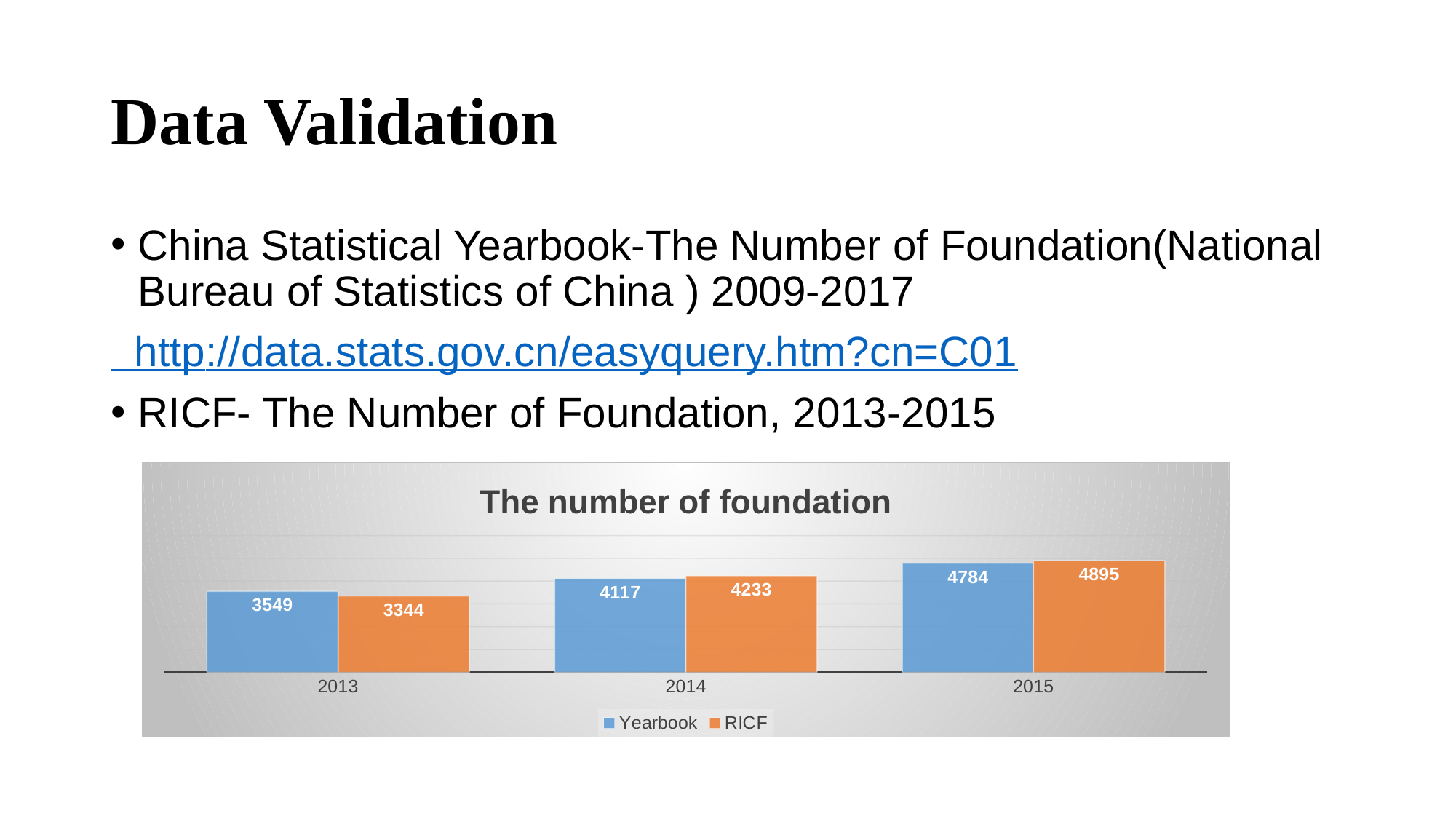

# Data Validation
China Statistical Yearbook-The Number of Foundation(National Bureau of Statistics of China ) 2009-2017
  http://data.stats.gov.cn/easyquery.htm?cn=C01
RICF- The Number of Foundation, 2013-2015

### Chart: The number of foundation

| Category | Yearbook | RICF |
|---|---|---|
| 2013 | 3549.0 | 3344.0 |
| 2014 | 4117.0 | 4233.0 |
| 2015 | 4784.0 | 4895.0 |